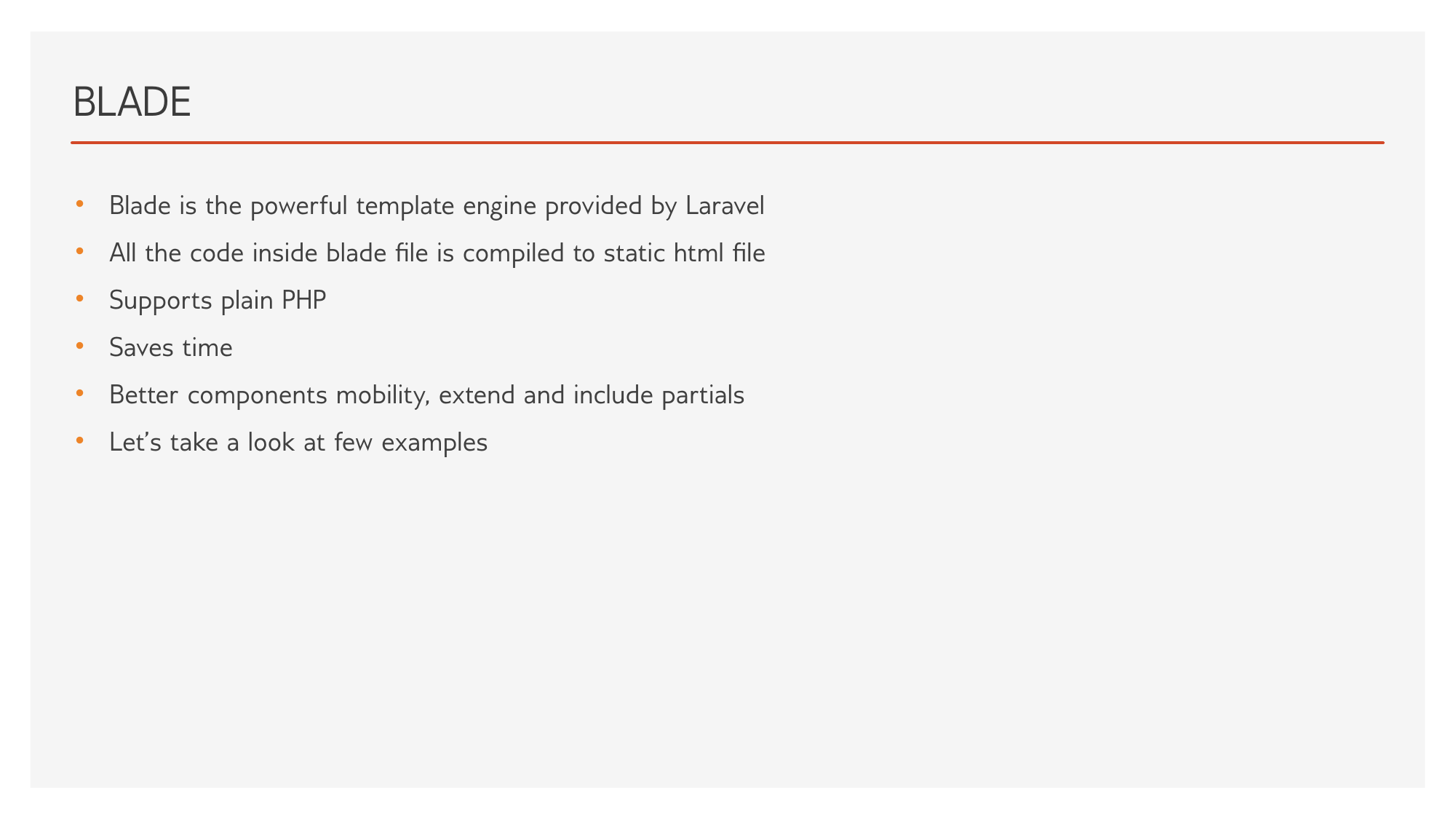

# Blade
Blade is the powerful template engine provided by Laravel
All the code inside blade file is compiled to static html file
Supports plain PHP
Saves time
Better components mobility, extend and include partials
Let’s take a look at few examples